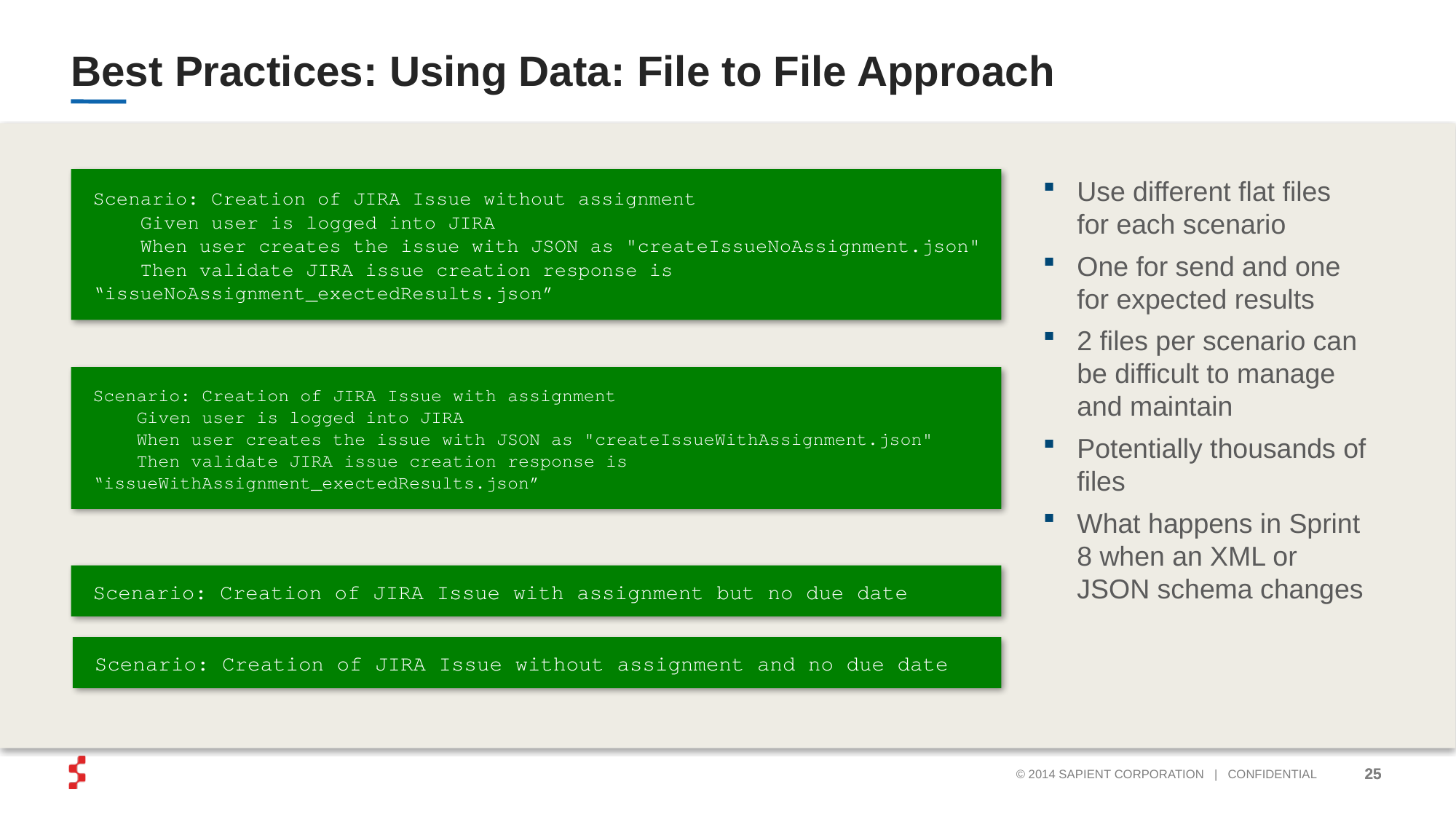

# Best Practices: Using Data: File to File Approach

Scenario: Creation of JIRA Issue without assignment
    Given user is logged into JIRA
    When user creates the issue with JSON as "createIssueNoAssignment.json"
    Then validate JIRA issue creation response is “issueNoAssignment_exectedResults.json”
Use different flat files for each scenario
One for send and one for expected results
2 files per scenario can be difficult to manage and maintain
Potentially thousands of files
What happens in Sprint 8 when an XML or JSON schema changes

Scenario: Creation of JIRA Issue with assignment
    Given user is logged into JIRA
    When user creates the issue with JSON as "createIssueWithAssignment.json"
    Then validate JIRA issue creation response is “issueWithAssignment_exectedResults.json”
Scenario: Creation of JIRA Issue with assignment but no due date
Scenario: Creation of JIRA Issue without assignment and no due date